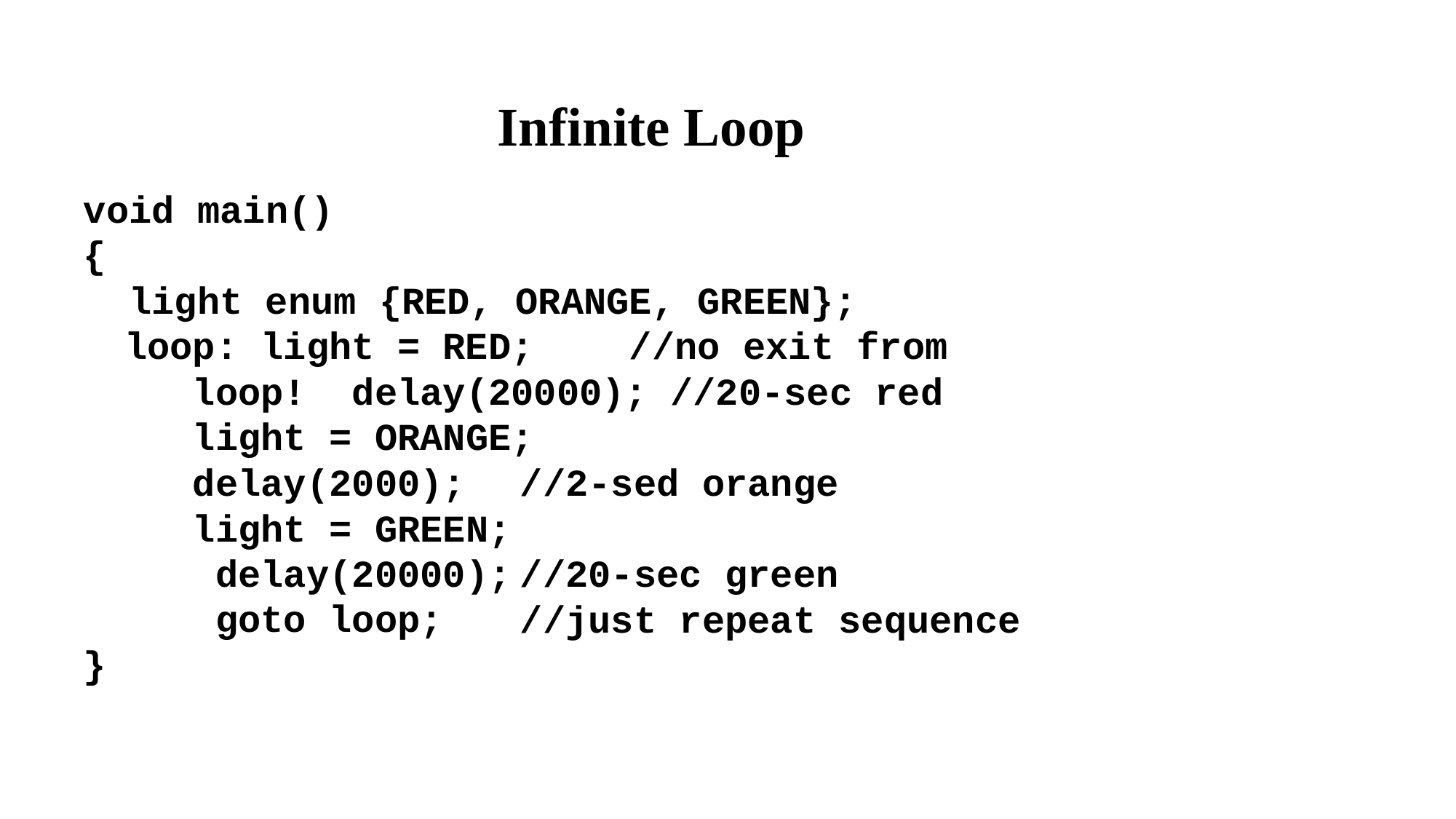

# Infinite Loop
void main()
{
light enum {RED, ORANGE, GREEN};
loop: light = RED;	//no exit from loop!  delay(20000); //20-sec red
light = ORANGE;
//2-sed orange
delay(2000);  light = GREEN;  delay(20000);  goto loop;
//20-sec green
//just repeat sequence
}